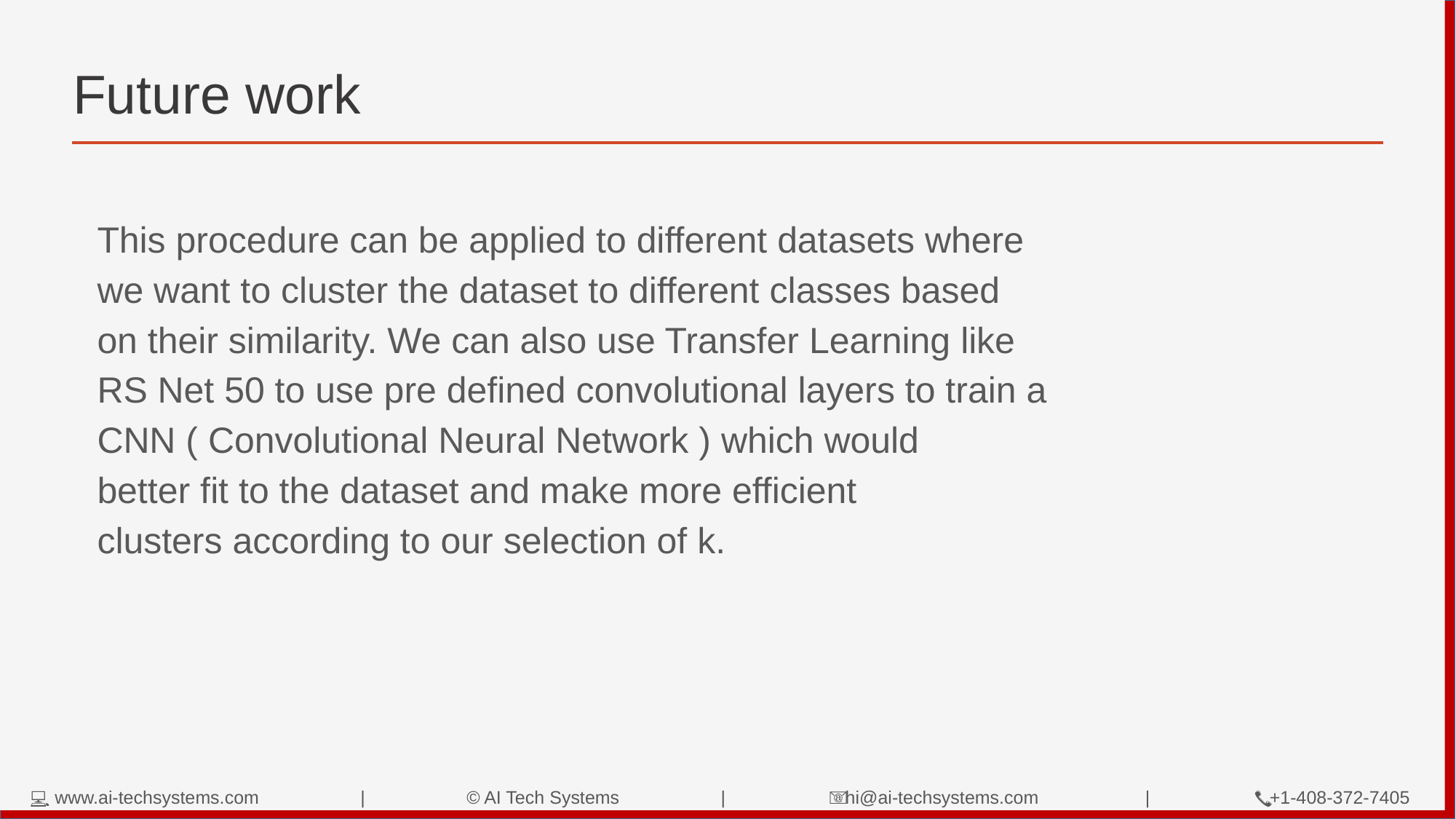

# Future work
This procedure can be applied to different datasets where
we want to cluster the dataset to different classes based
on their similarity. We can also use Transfer Learning like
RS Net 50 to use pre defined convolutional layers to train a
CNN ( Convolutional Neural Network ) which would
better fit to the dataset and make more efficient
clusters according to our selection of k.
💻 www.ai-techsystems.com                    |                    © AI Tech Systems                    |                    📧hi@ai-techsystems.com                     |                    📞+1-408-372-7405